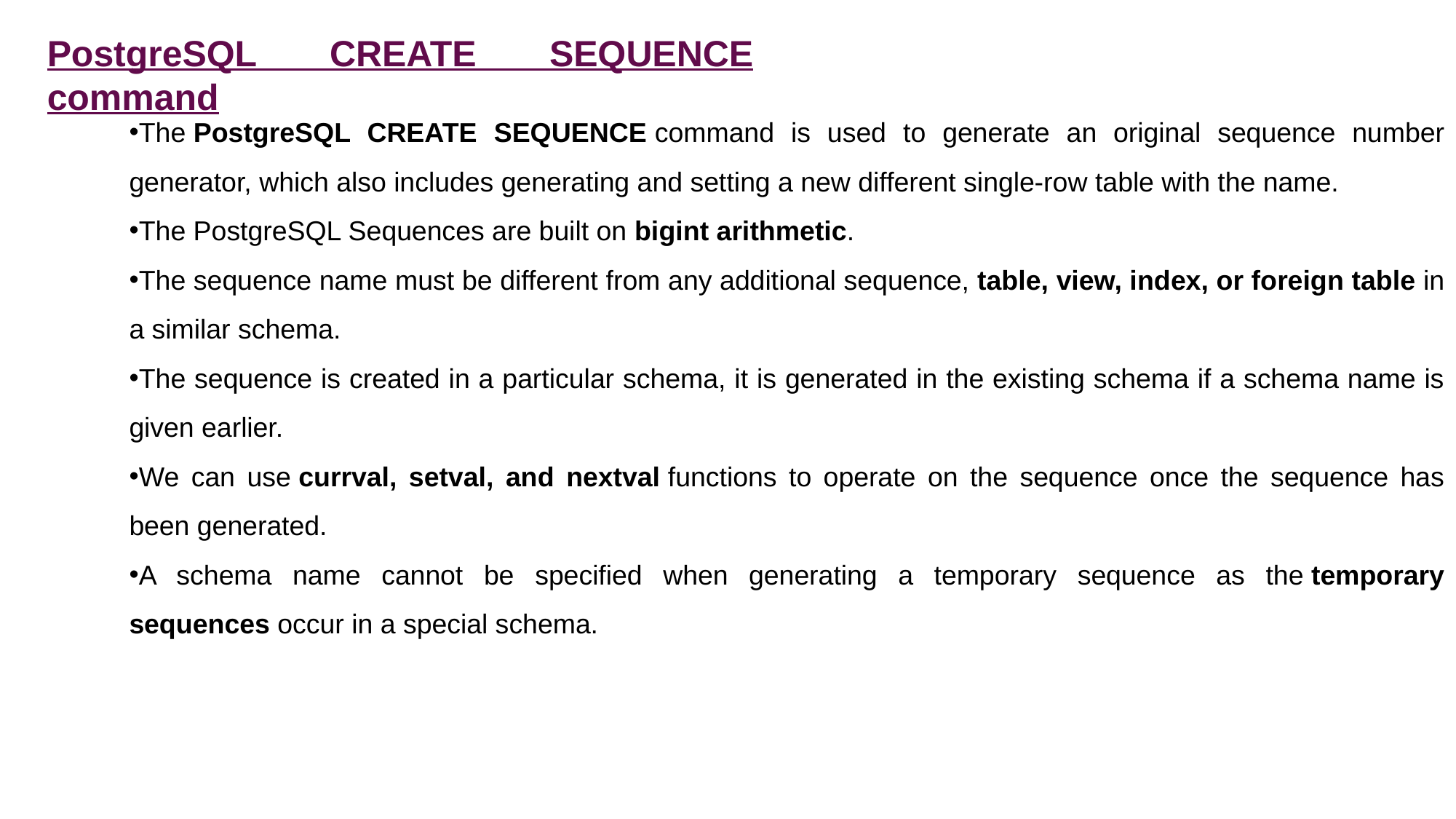

PostgreSQL CREATE SEQUENCE command
The PostgreSQL CREATE SEQUENCE command is used to generate an original sequence number generator, which also includes generating and setting a new different single-row table with the name.
The PostgreSQL Sequences are built on bigint arithmetic.
The sequence name must be different from any additional sequence, table, view, index, or foreign table in a similar schema.
The sequence is created in a particular schema, it is generated in the existing schema if a schema name is given earlier.
We can use currval, setval, and nextval functions to operate on the sequence once the sequence has been generated.
A schema name cannot be specified when generating a temporary sequence as the temporary sequences occur in a special schema.